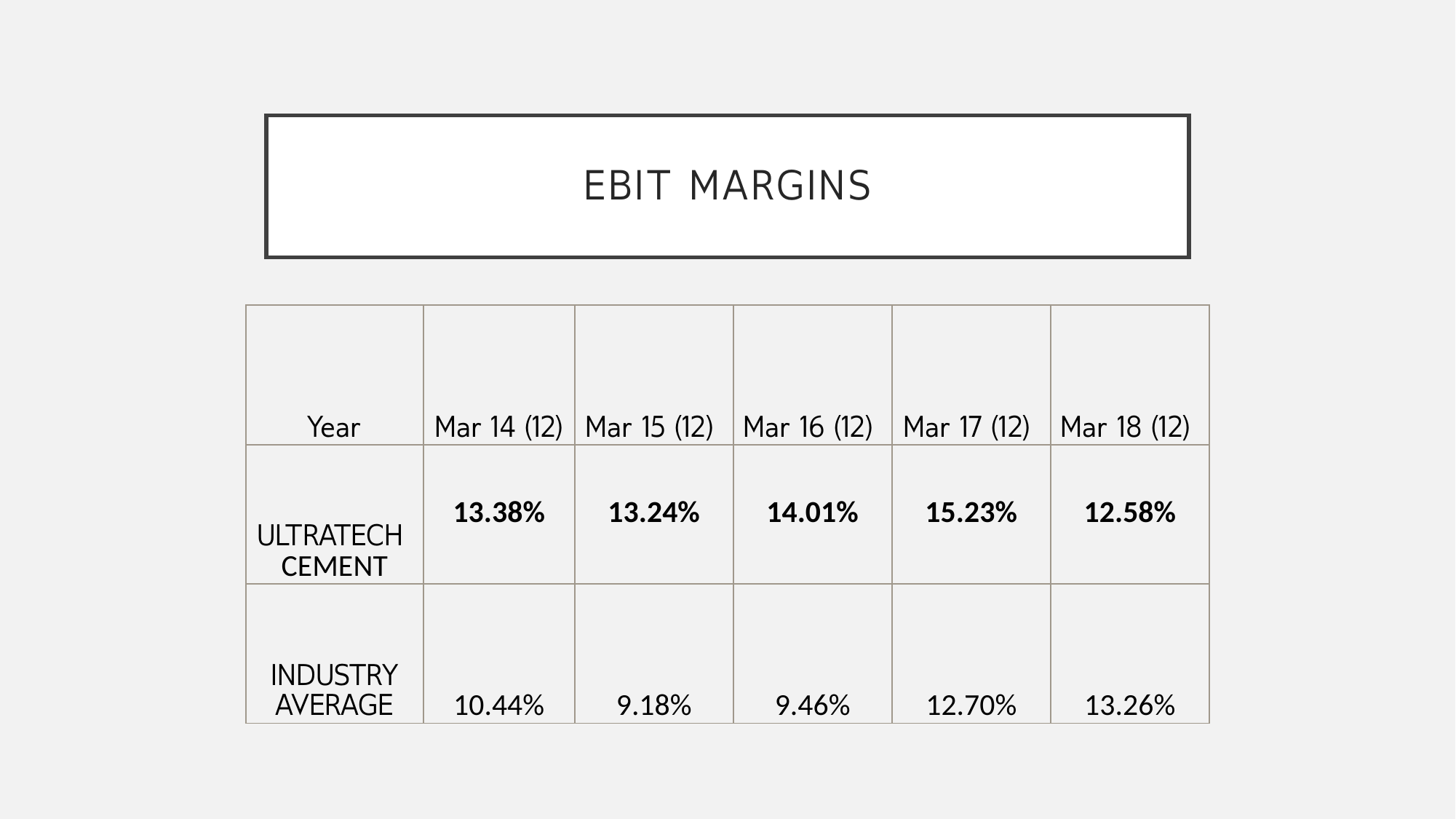

# EBIT MARGINS
| Year | Mar 14 (12) | Mar 15 (12) | Mar 16 (12) | Mar 17 (12) | Mar 18 (12) |
| --- | --- | --- | --- | --- | --- |
| ULTRATECH CEMENT | 13.38% | 13.24% | 14.01% | 15.23% | 12.58% |
| INDUSTRY AVERAGE | 10.44% | 9.18% | 9.46% | 12.70% | 13.26% |